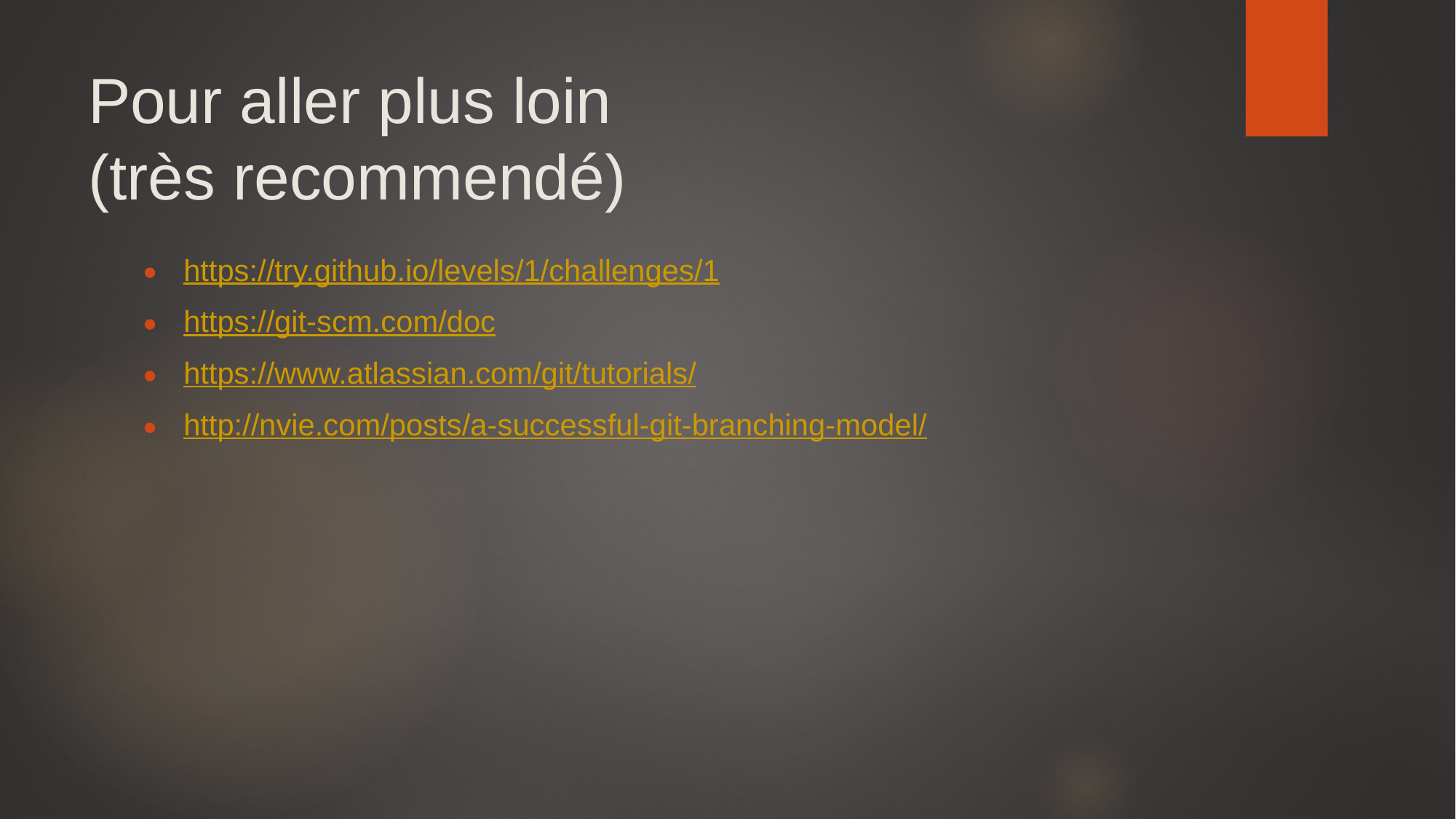

# Pour aller plus loin (très recommendé)
https://try.github.io/levels/1/challenges/1
https://git-scm.com/doc
https://www.atlassian.com/git/tutorials/
http://nvie.com/posts/a-successful-git-branching-model/